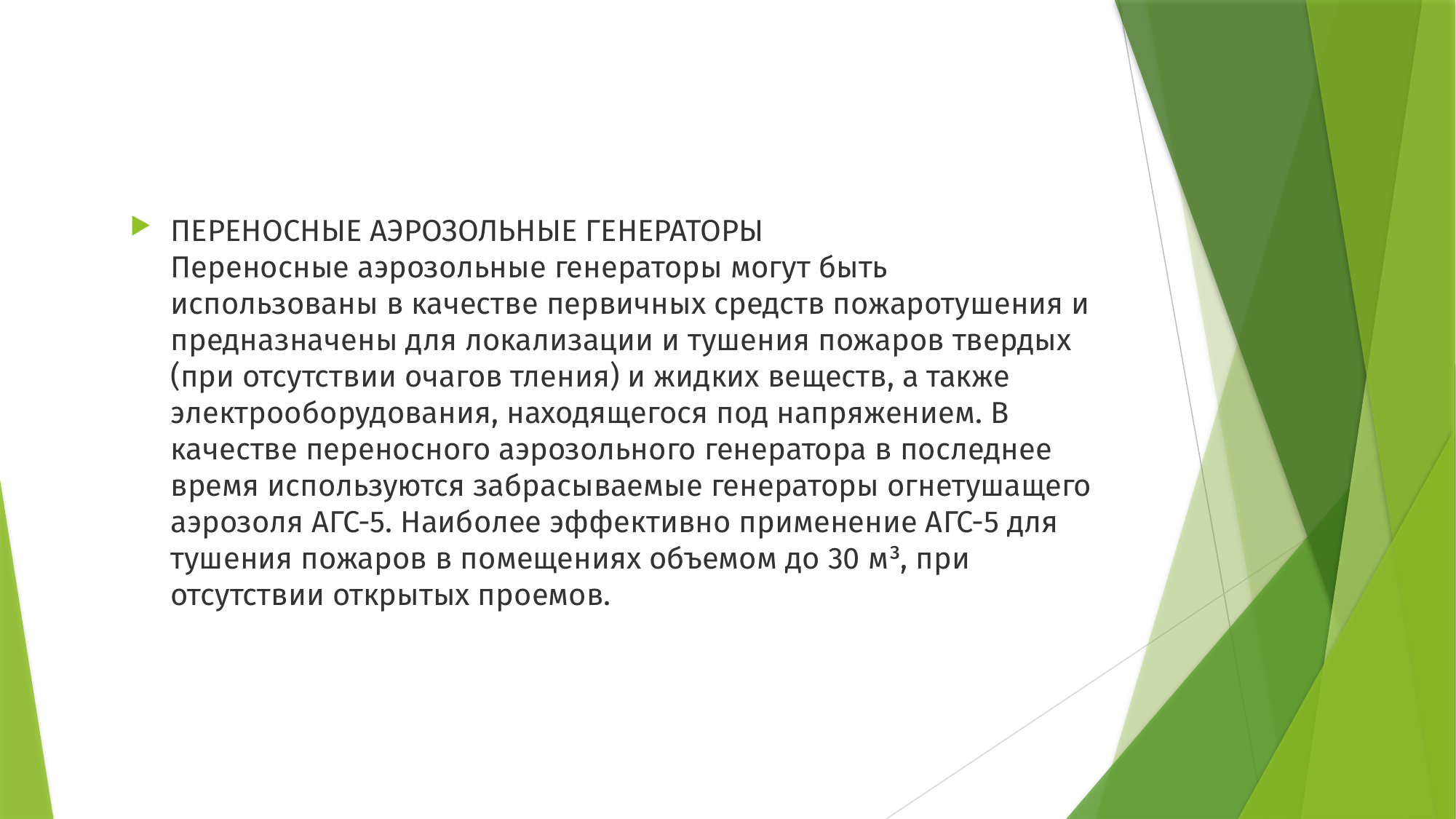

#
ПЕРЕНОСНЫЕ АЭРОЗОЛЬНЫЕ ГЕНЕРАТОРЫ
Переносные аэрозольные генераторы могут быть
использованы в качестве первичных средств пожаротушения и
предназначены для локализации и тушения пожаров твердых
(при отсутствии очагов тления) и жидких веществ, а также
электрооборудования, находящегося под напряжением. В
качестве переносного аэрозольного генератора в последнее
время используются забрасываемые генераторы огнетушащего
аэрозоля АГС-5. Наиболее эффективно применение АГС-5 для
тушения пожаров в помещениях объемом до 30 м³, при
отсутствии открытых проемов.